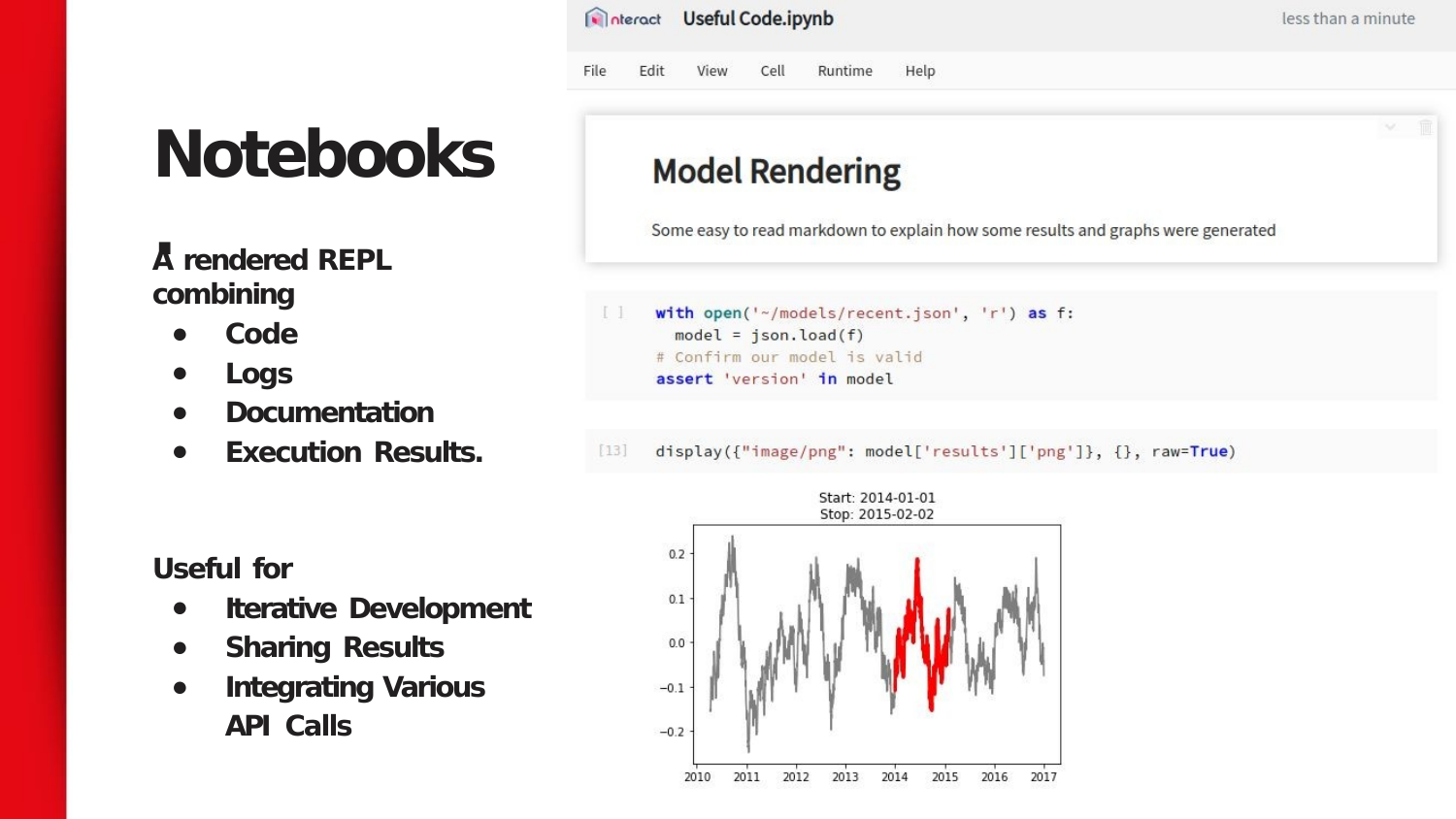

# Notebooks.
A rendered REPL combining
Code
Logs
Documentation
Execution Results.

Useful for
Iterative Development
Sharing Results
Integrating Various API  Calls